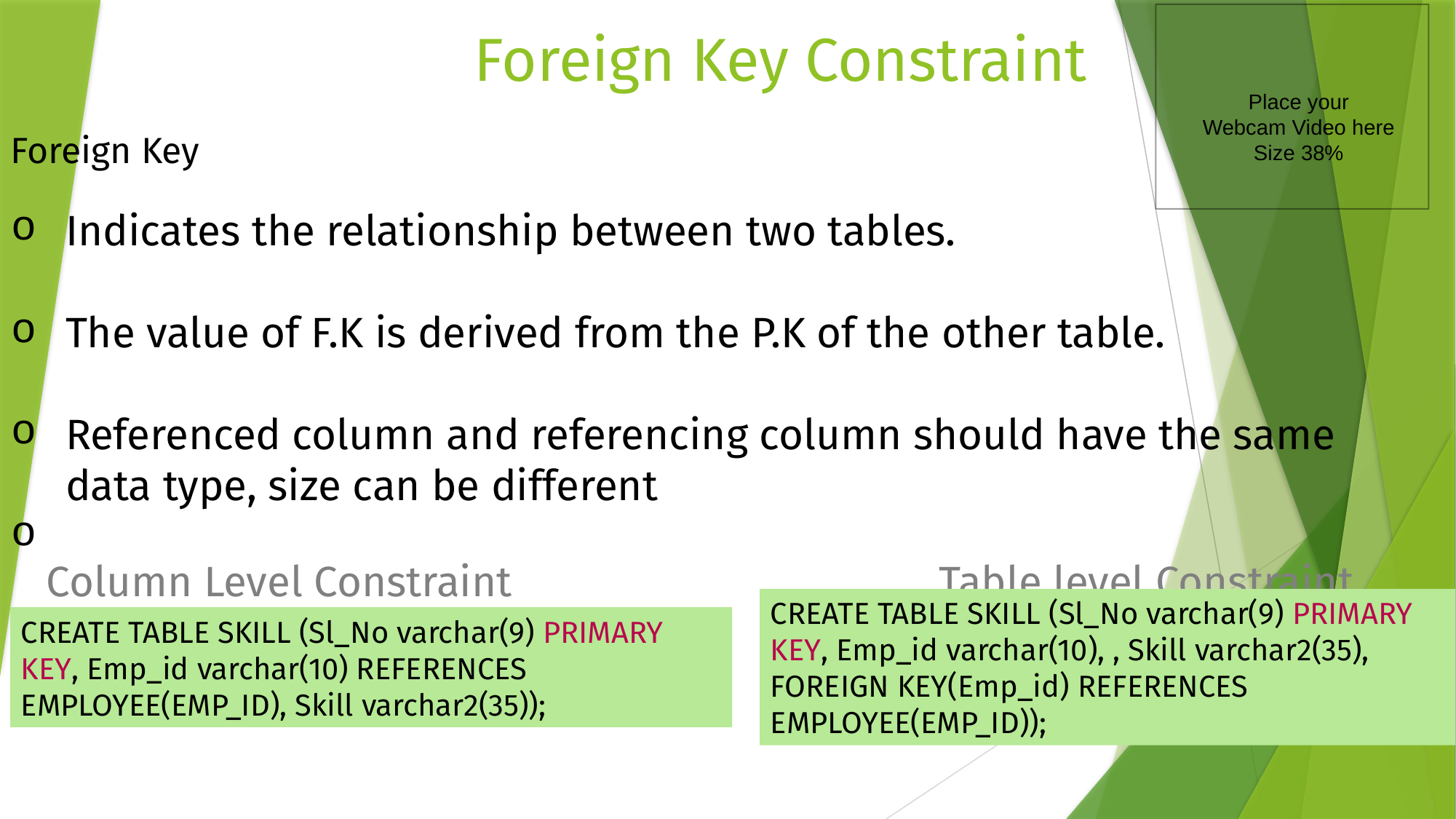

# Foreign Key Constraint
Place your
Webcam Video here
Size 38%

Foreign Key
Indicates the relationship between two tables.

The value of F.K is derived from the P.K of the other table.

Referenced column and referencing column should have the same data type, size can be different

 Column Level Constraint  				Table level Constraint
CREATE TABLE SKILL (Sl_No varchar(9) PRIMARY KEY, Emp_id varchar(10), , Skill varchar2(35), FOREIGN KEY(Emp_id) REFERENCES EMPLOYEE(EMP_ID));
CREATE TABLE SKILL (Sl_No varchar(9) PRIMARY KEY, Emp_id varchar(10) REFERENCES EMPLOYEE(EMP_ID), Skill varchar2(35));